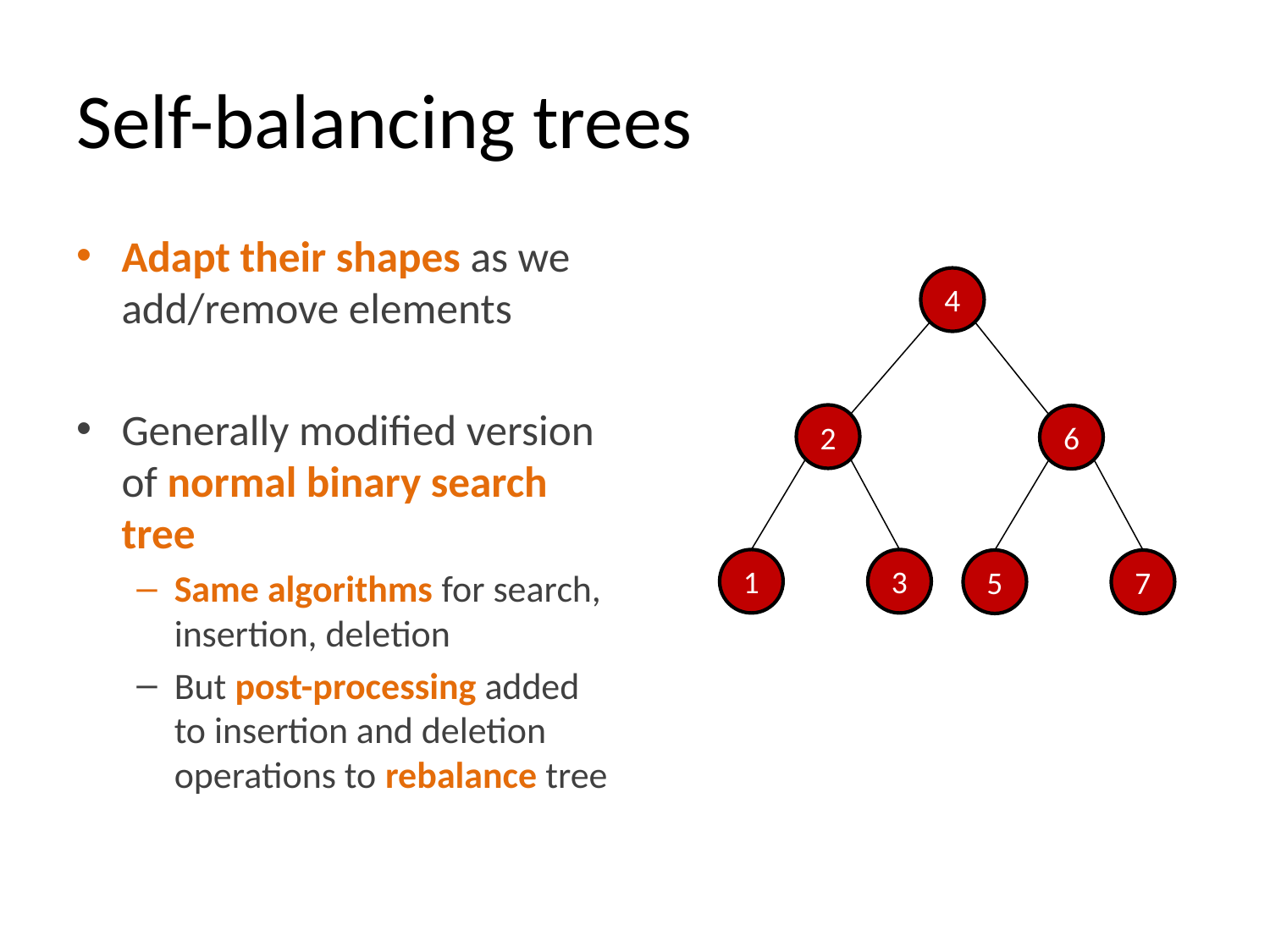

# Self-balancing trees
Adapt their shapes as we add/remove elements

Generally modified version of normal binary search tree
Same algorithms for search, insertion, deletion
But post-processing added to insertion and deletion operations to rebalance tree
4
2
6
1
3
5
7